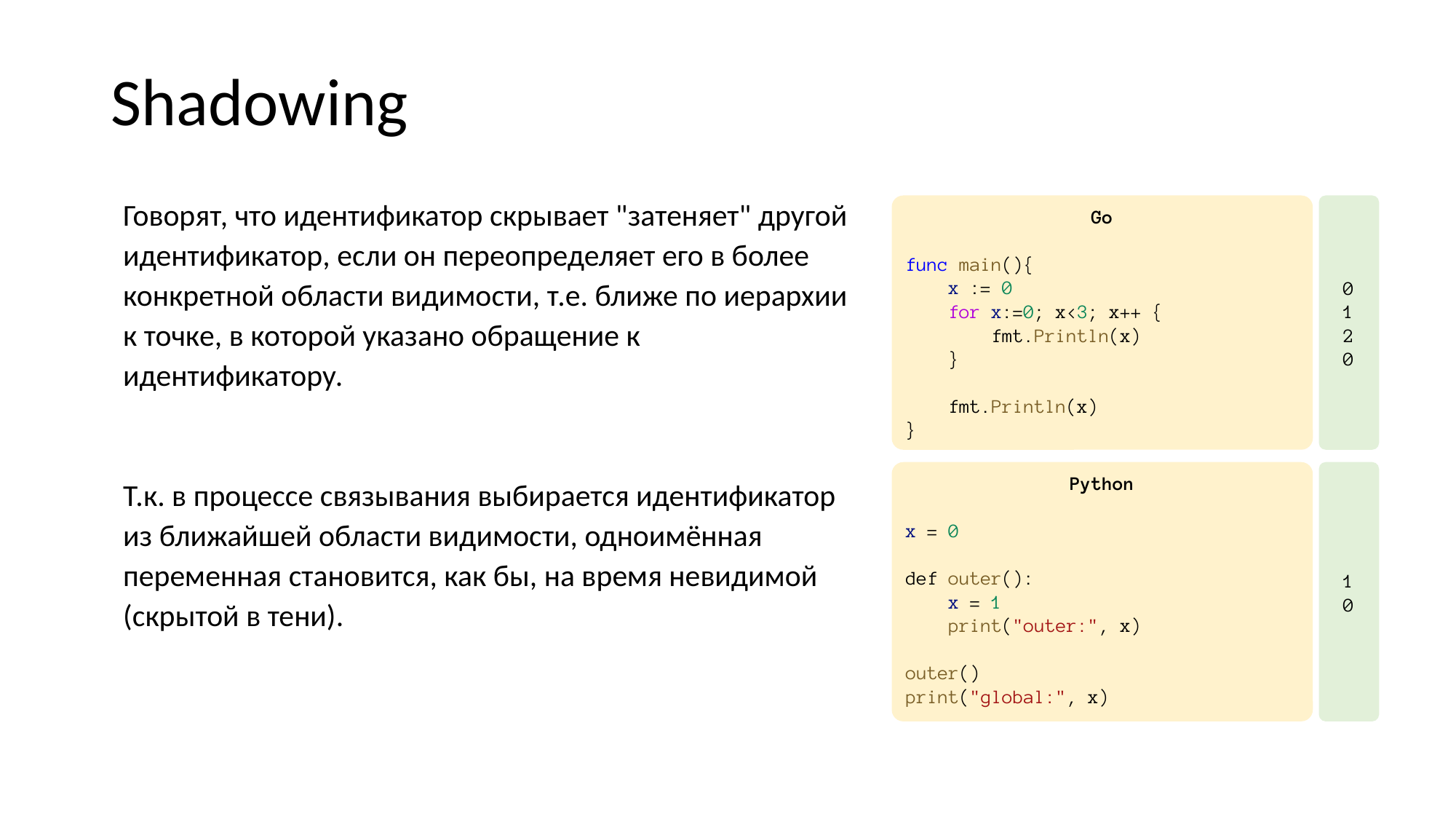

# Shadowing
Говорят, что идентификатор скрывает "затеняет" другой идентификатор, если он переопределяет его в более конкретной области видимости, т.е. ближе по иерархии к точке, в которой указано обращение к идентификатору.

Т.к. в процессе связывания выбирается идентификатор из ближайшей области видимости, одноимённая переменная становится, как бы, на время невидимой (скрытой в тени).
Go

func main(){
    x := 0
    for x:=0; x<3; x++ {
        fmt.Println(x)
    }
    fmt.Println(x)
}
0
1
2
0
Python

x = 0
def outer():
    x = 1
    print("outer:", x)
outer()
print("global:", x)

1
0